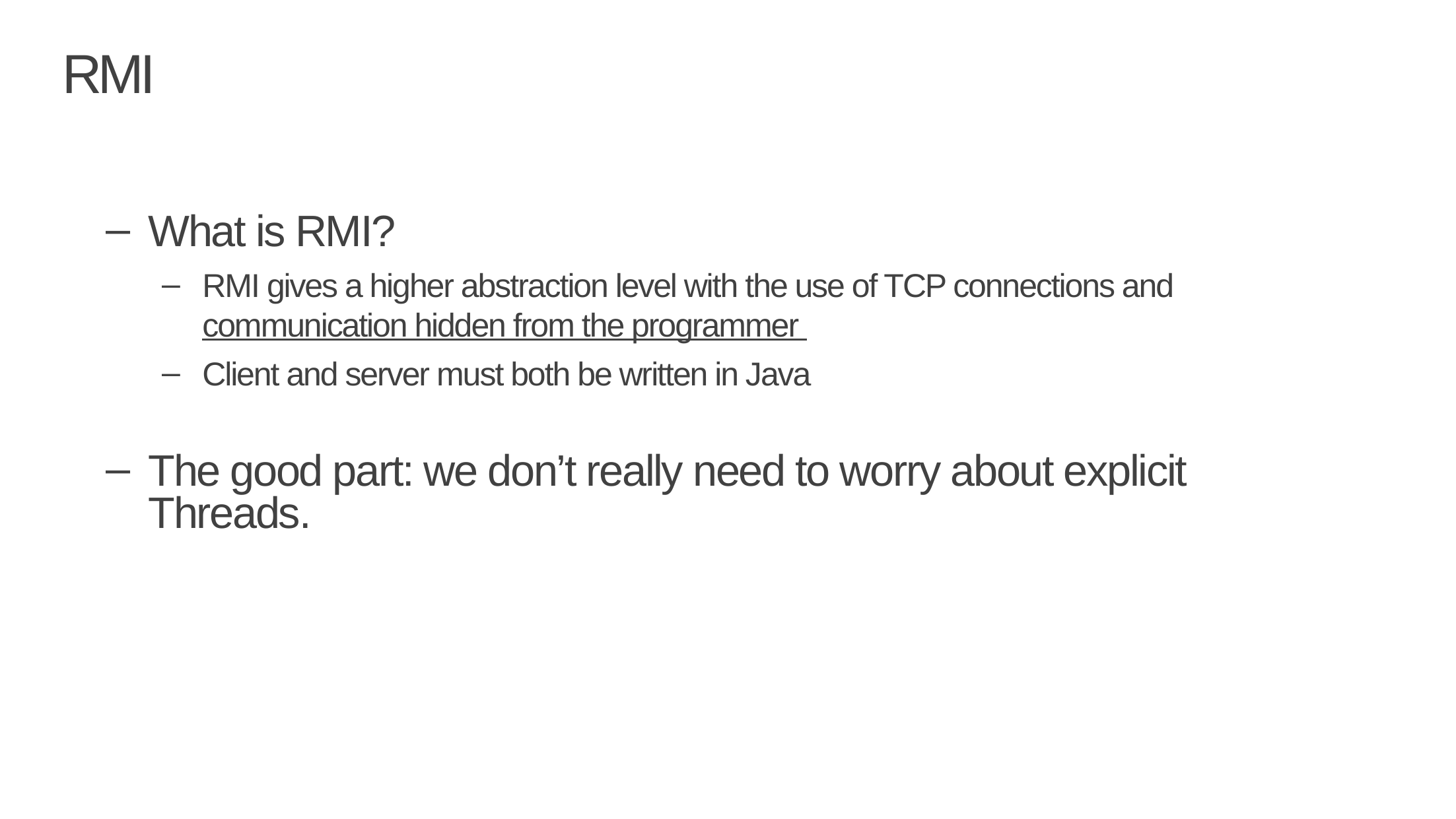

# RMI

What is RMI?
RMI gives a higher abstraction level with the use of TCP connections and communication hidden from the programmer
Client and server must both be written in Java

The good part: we don’t really need to worry about explicit Threads.